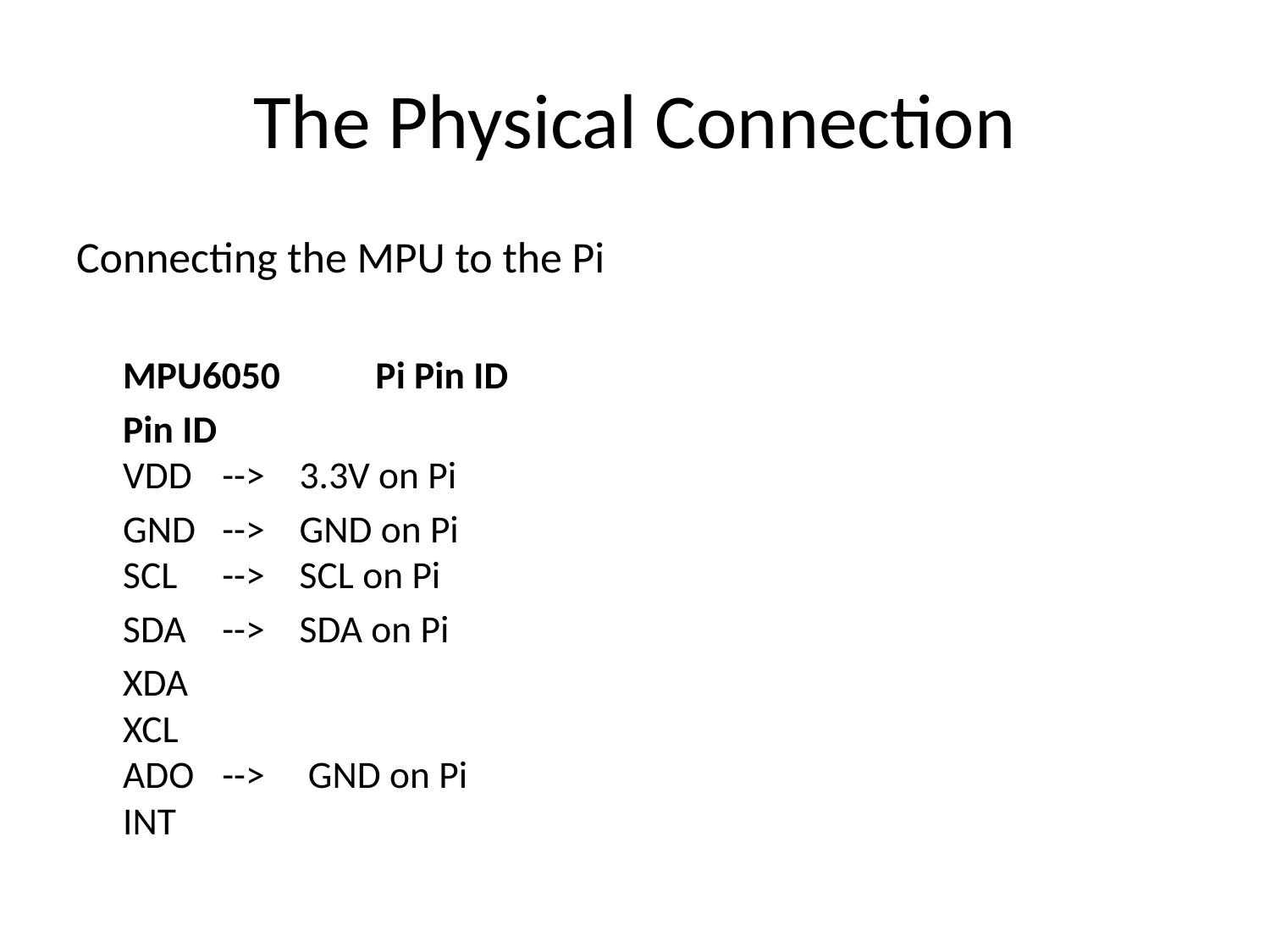

# The Physical Connection
Connecting the MPU to the Pi

MPU6050           Pi Pin ID
Pin ID
VDD  	-->    3.3V on Pi
GND  	-->    GND on Pi
SCL    	-->    SCL on Pi
SDA   	-->    SDA on Pi
XDA
XCL
ADO  	-->     GND on Pi
INT